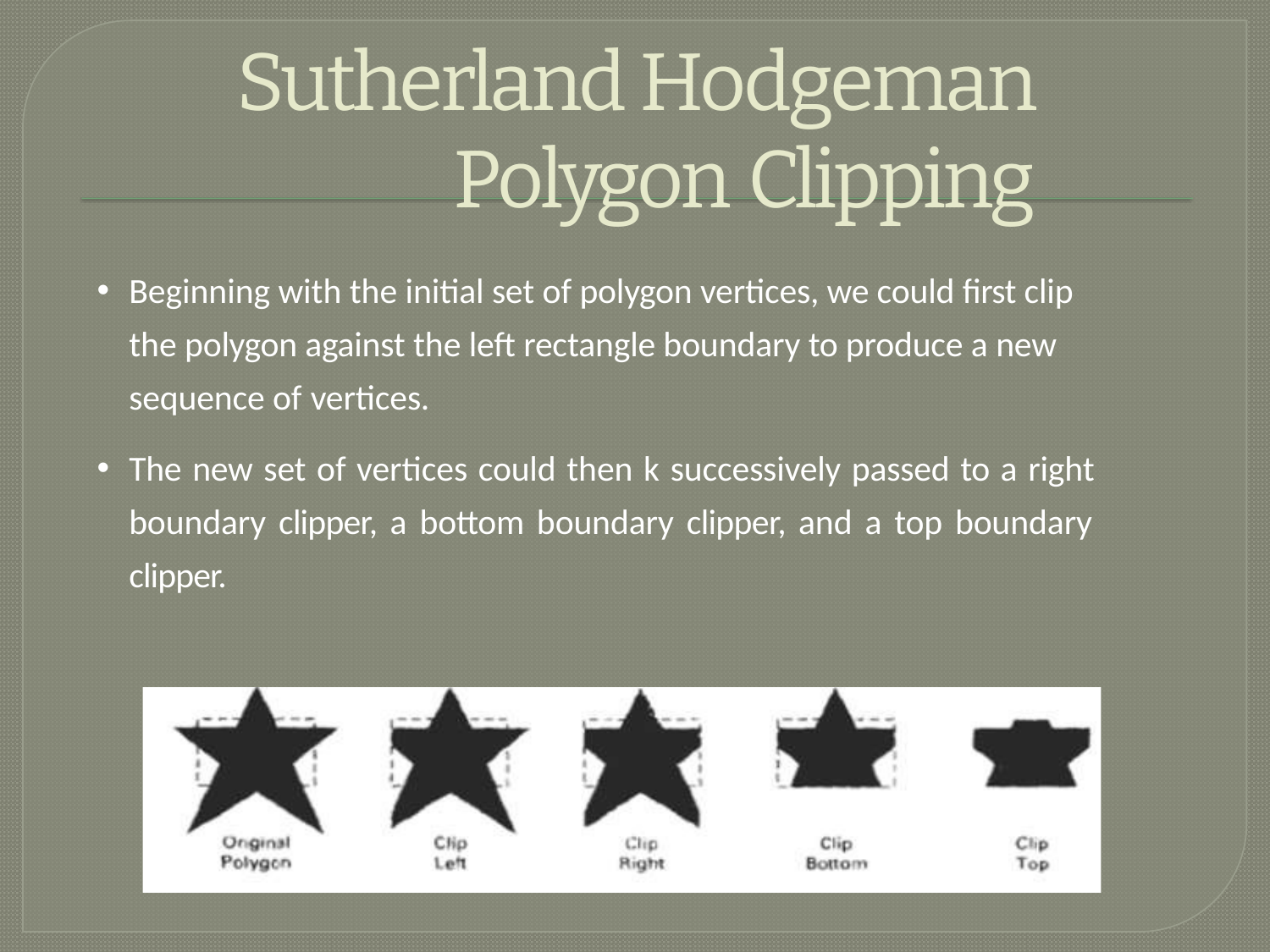

# Sutherland Hodgeman Polygon Clipping
Beginning with the initial set of polygon vertices, we could first clip  the polygon against the left rectangle boundary to produce a new  sequence of vertices.
The new set of vertices could then k successively passed to a right  boundary clipper, a bottom boundary clipper, and a top boundary  clipper.